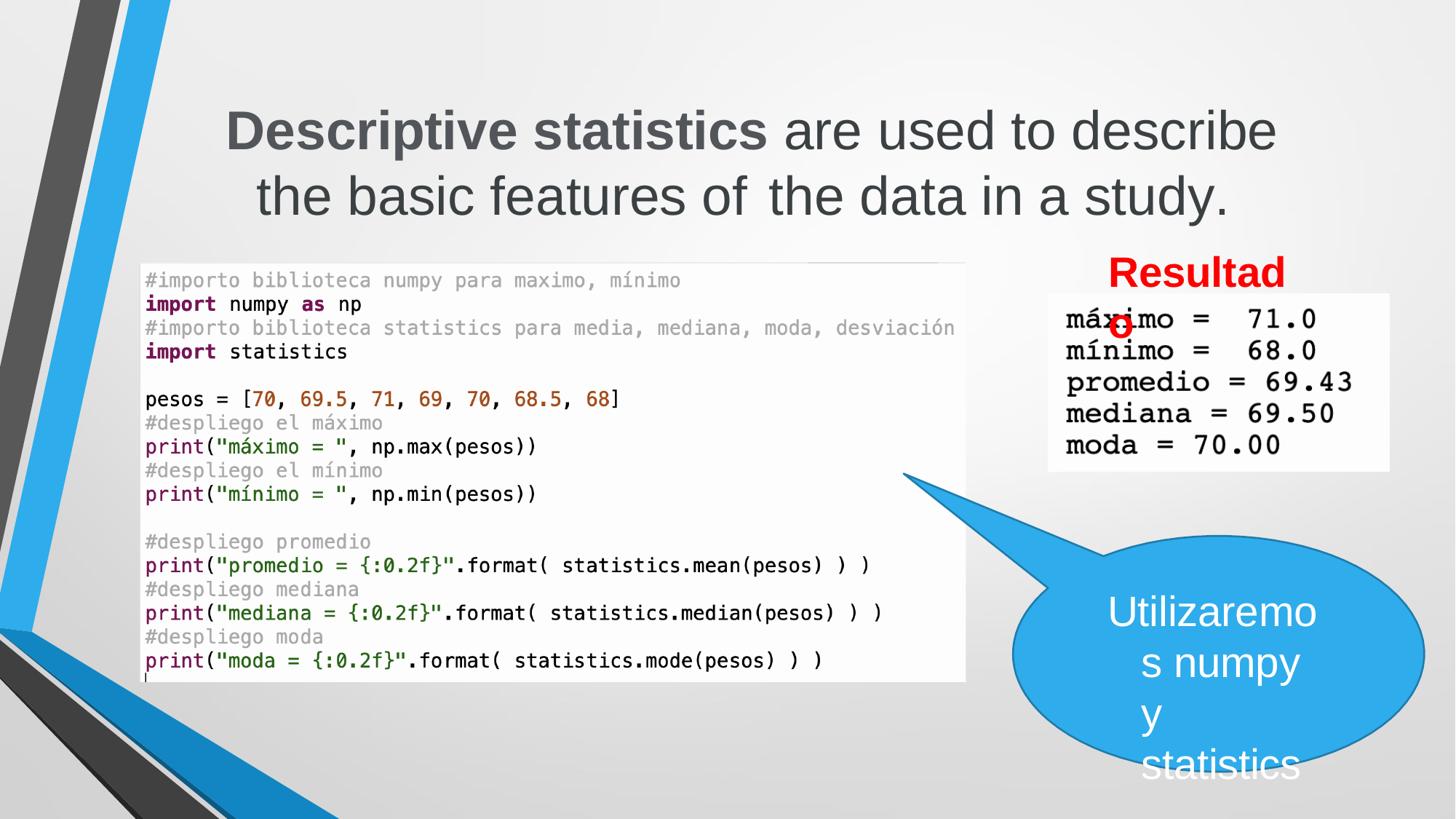

Descriptive statistics are used to describe the basic features of the data in a study.
Resultado

Utilizaremos numpy y statistics